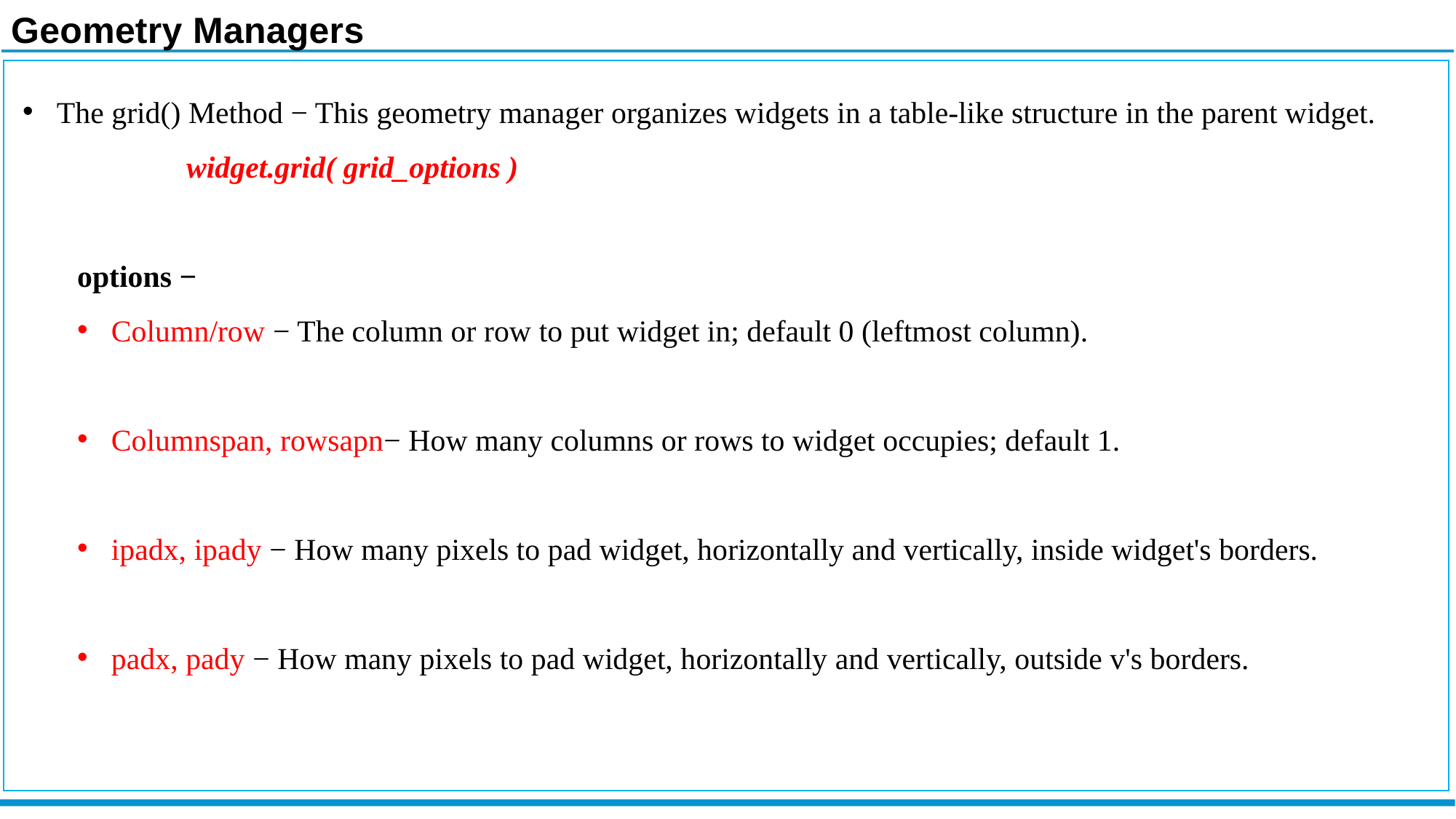

Geometry Managers

The grid() Method − This geometry manager organizes widgets in a table-like structure in the parent widget.
	widget.grid( grid_options )

options −
Column/row − The column or row to put widget in; default 0 (leftmost column).

Columnspan, rowsapn− How many columns or rows to widget occupies; default 1.

ipadx, ipady − How many pixels to pad widget, horizontally and vertically, inside widget's borders.

padx, pady − How many pixels to pad widget, horizontally and vertically, outside v's borders.